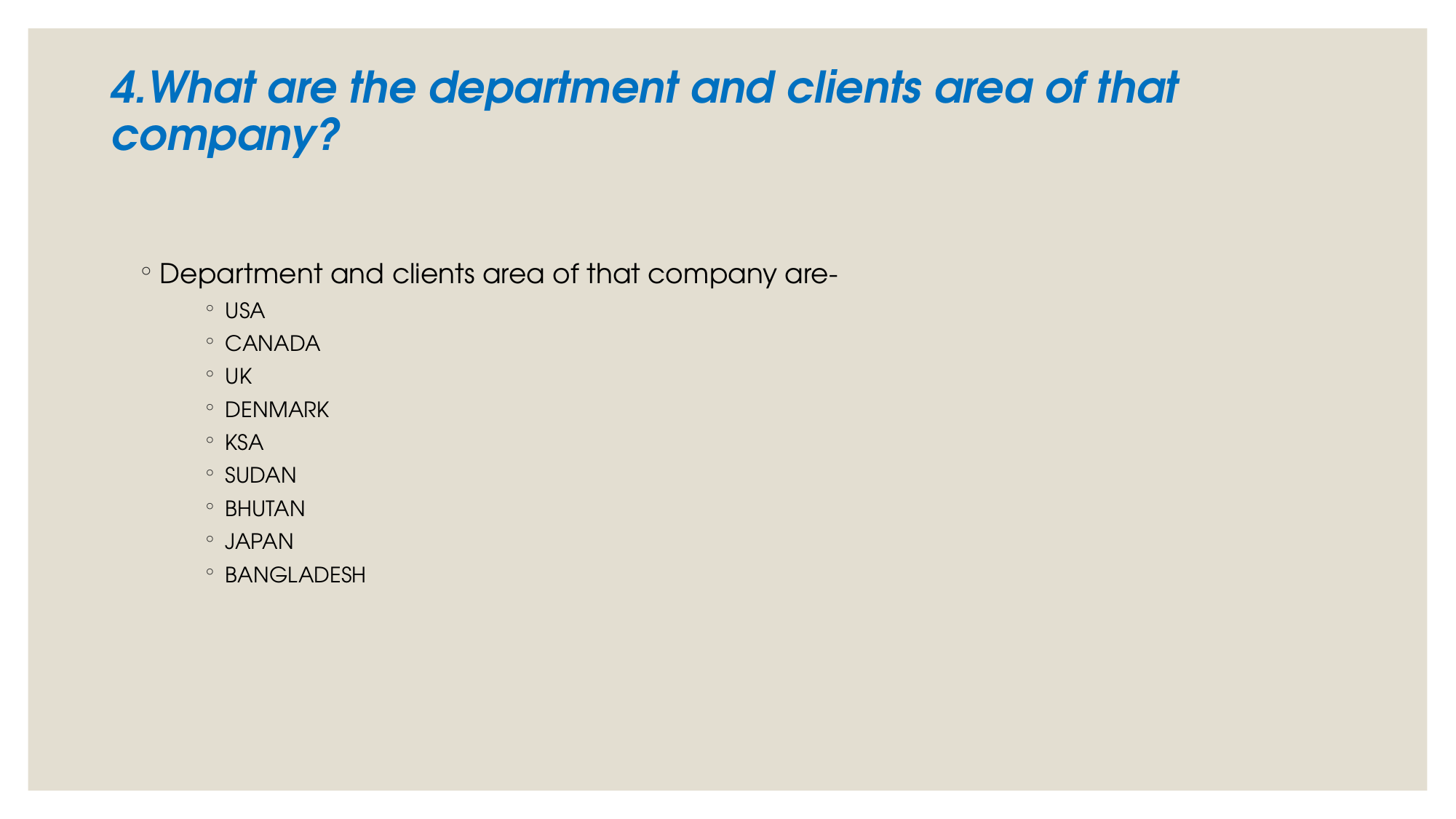

# 4.What are the department and clients area of that company?
Department and clients area of that company are-
USA
CANADA
UK
DENMARK
KSA
SUDAN
BHUTAN
JAPAN
BANGLADESH